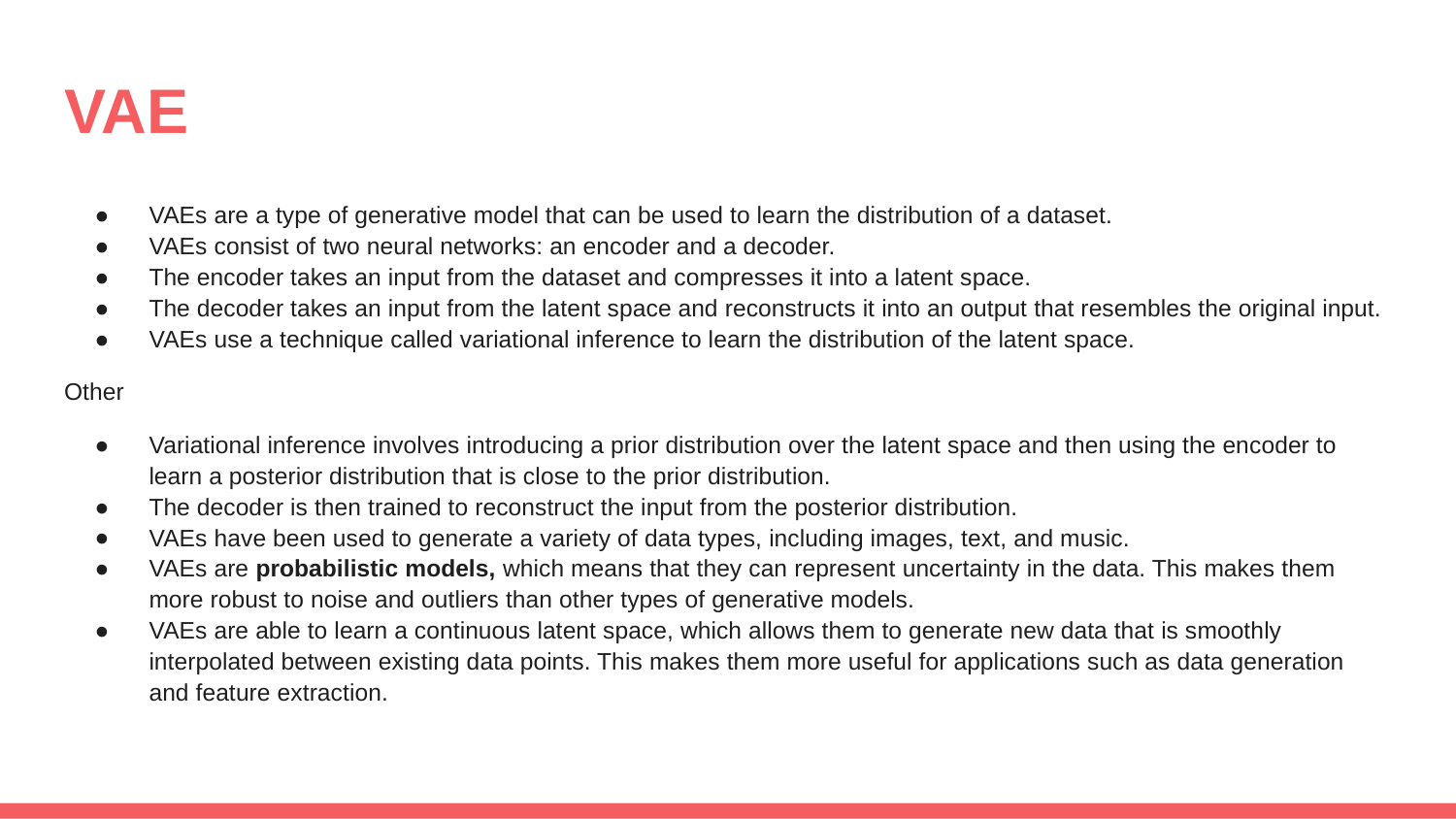

# VAE
VAEs are a type of generative model that can be used to learn the distribution of a dataset.
VAEs consist of two neural networks: an encoder and a decoder.
The encoder takes an input from the dataset and compresses it into a latent space.
The decoder takes an input from the latent space and reconstructs it into an output that resembles the original input.
VAEs use a technique called variational inference to learn the distribution of the latent space.
Other
Variational inference involves introducing a prior distribution over the latent space and then using the encoder to learn a posterior distribution that is close to the prior distribution.
The decoder is then trained to reconstruct the input from the posterior distribution.
VAEs have been used to generate a variety of data types, including images, text, and music.
VAEs are probabilistic models, which means that they can represent uncertainty in the data. This makes them more robust to noise and outliers than other types of generative models.
VAEs are able to learn a continuous latent space, which allows them to generate new data that is smoothly interpolated between existing data points. This makes them more useful for applications such as data generation and feature extraction.